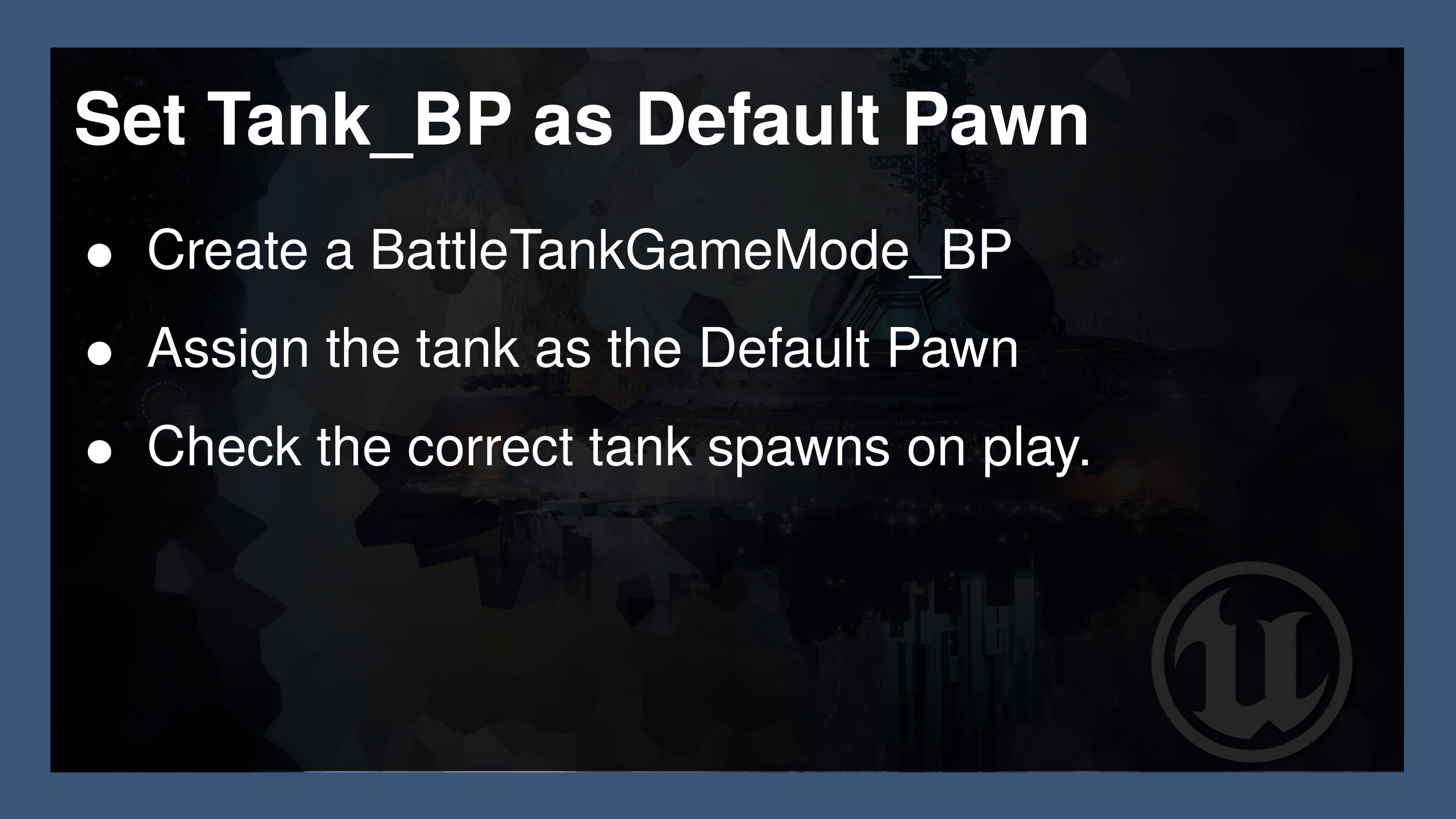

Set Tank_BP as Default Pawn
Create a BattleTankGameMode_BP
Assign the tank as the Default Pawn
Check the correct tank spawns on play.